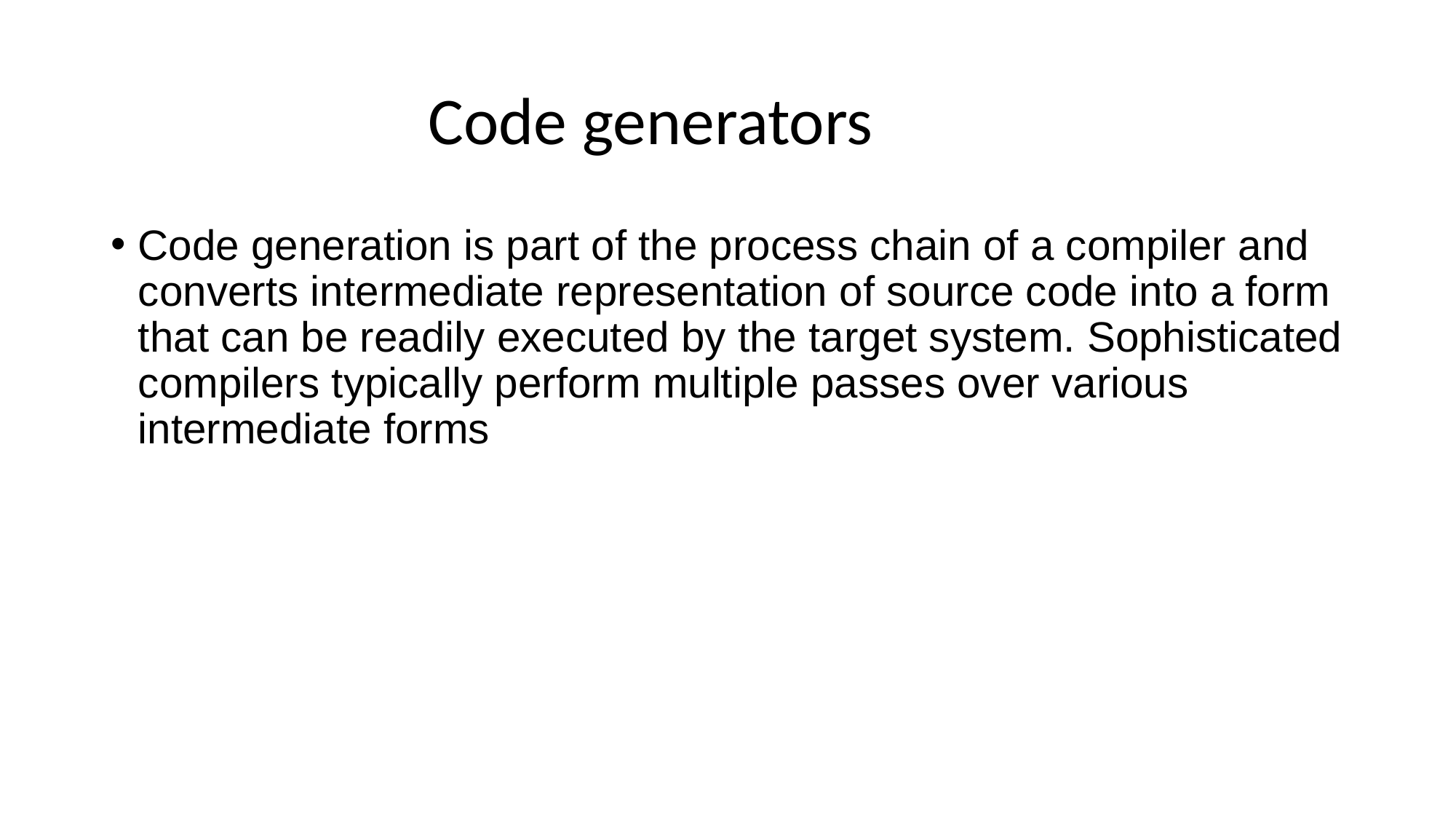

# Code generators
Code generation is part of the process chain of a compiler and converts intermediate representation of source code into a form that can be readily executed by the target system. Sophisticated compilers typically perform multiple passes over various intermediate forms